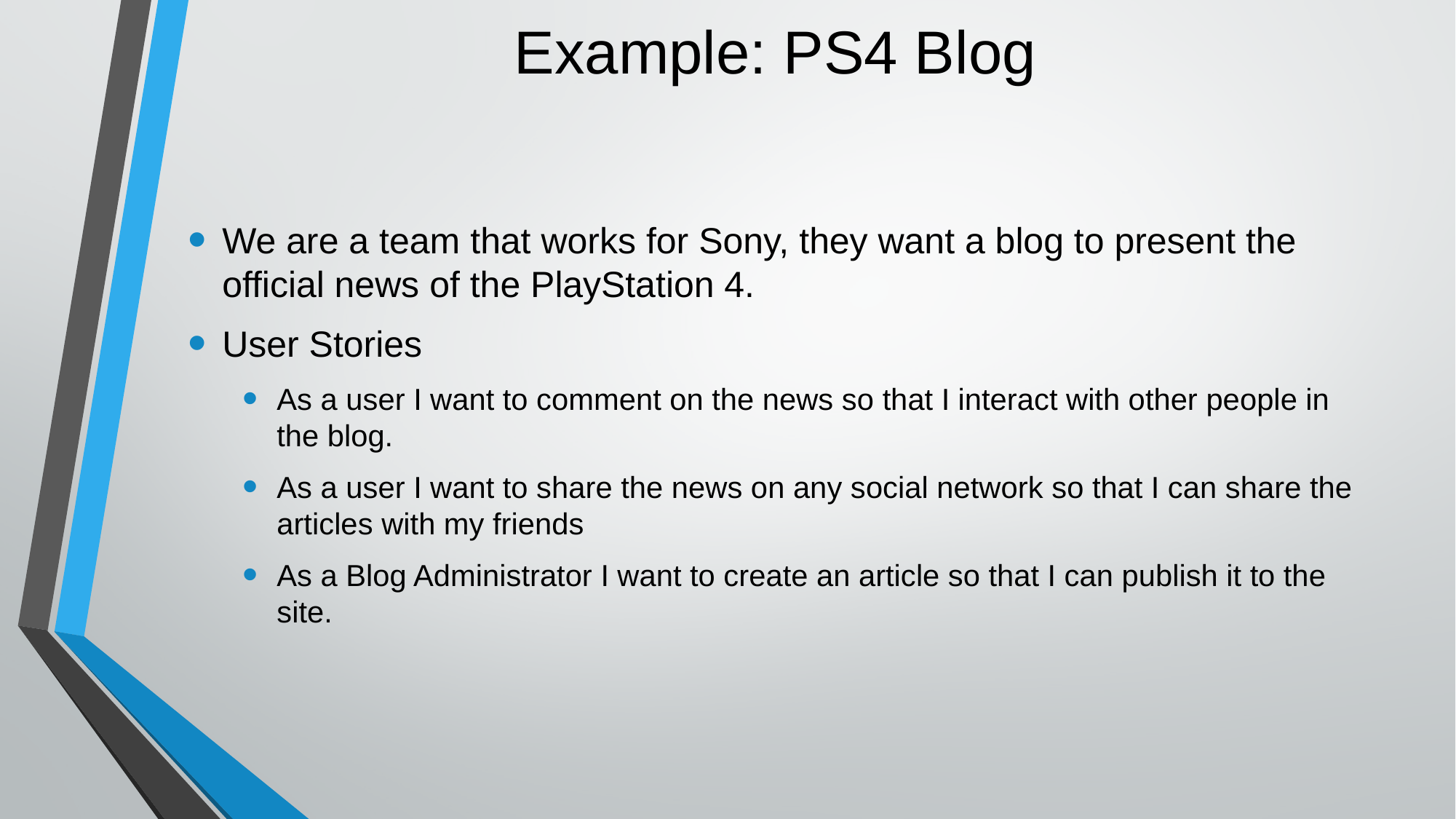

# Example: PS4 Blog
We are a team that works for Sony, they want a blog to present the official news of the PlayStation 4.
User Stories
As a user I want to comment on the news so that I interact with other people in the blog.
As a user I want to share the news on any social network so that I can share the articles with my friends
As a Blog Administrator I want to create an article so that I can publish it to the site.